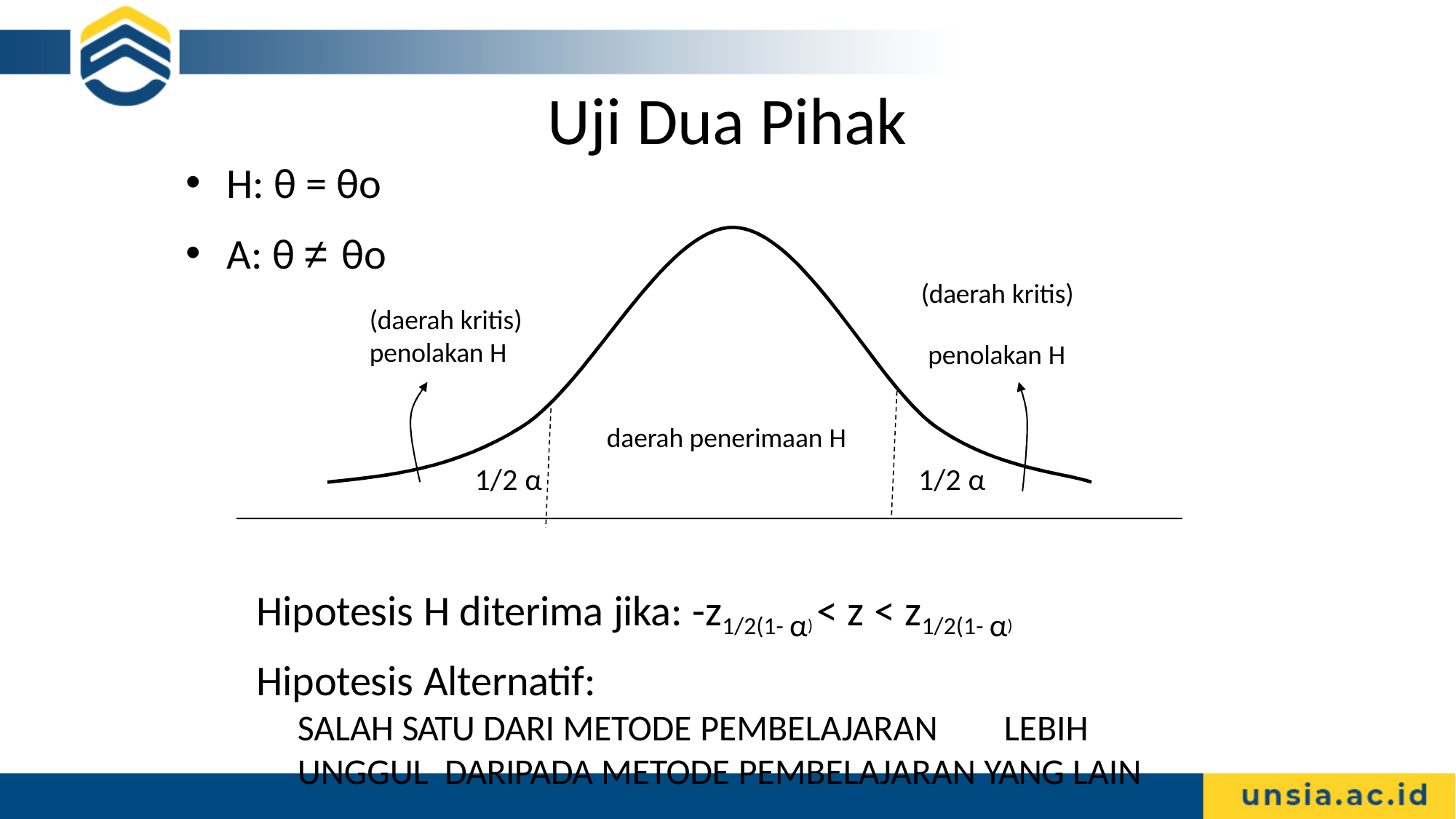

# Uji Dua Pihak
H: θ = θo
A: θ ≠ θo
(daerah kritis) penolakan H

(daerah kritis)
penolakan H
daerah penerimaan H
1/2 α
1/2 α
Hipotesis H diterima jika: -z1/2(1- α) < z < z1/2(1- α)  Hipotesis Alternatif:
SALAH SATU DARI METODE PEMBELAJARAN	LEBIH UNGGUL  DARIPADA METODE PEMBELAJARAN YANG LAIN